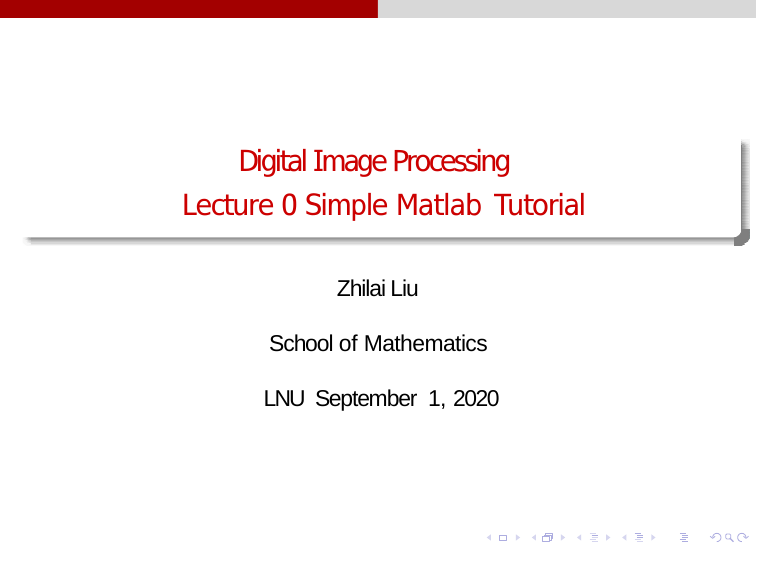

# Digital Image Processing Lecture 0 Simple Matlab Tutorial

Zhilai Liu
School of Mathematics
 LNU  September  1, 2020